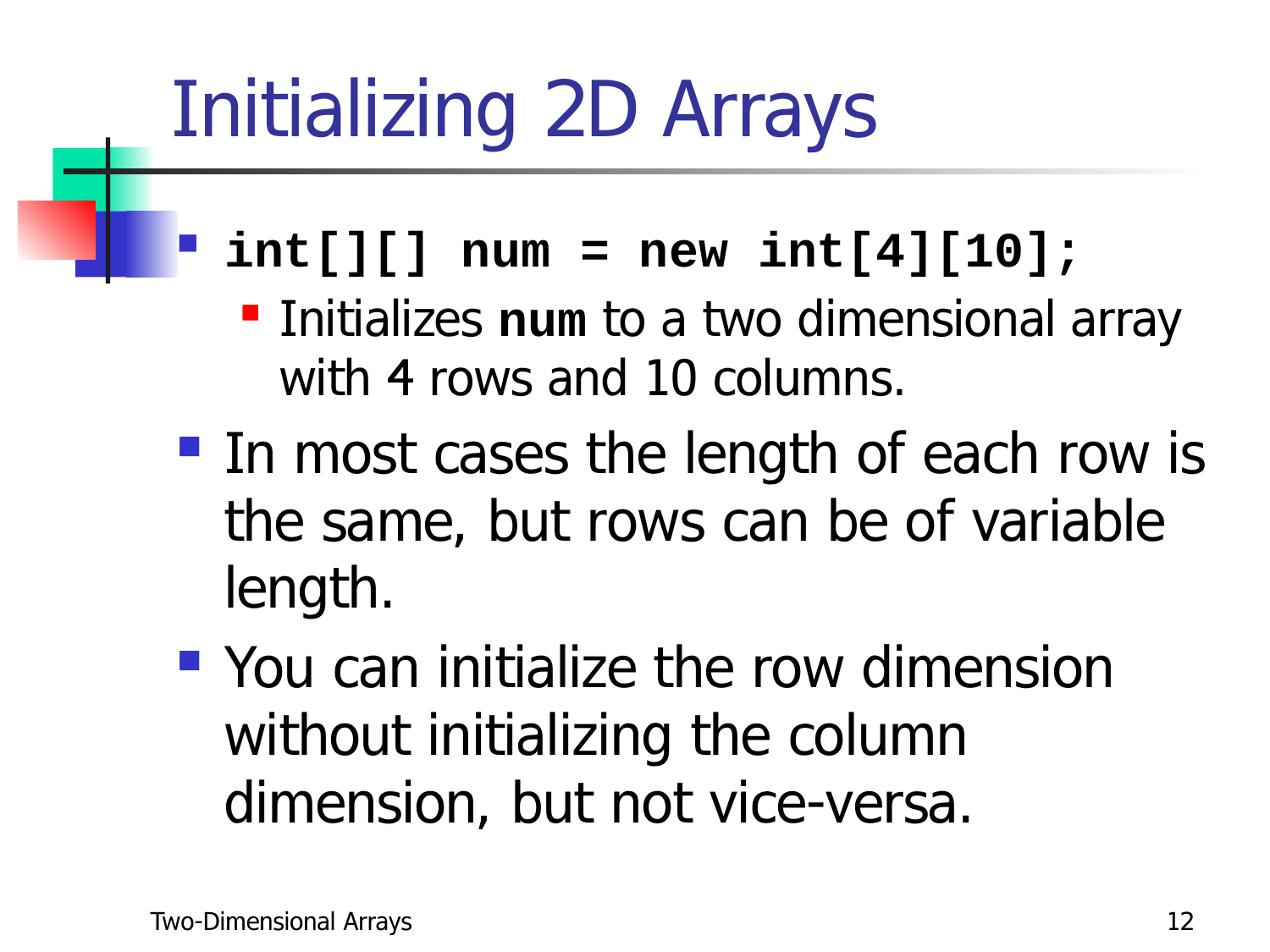

# Initializing 2D Arrays
int[][] num = new int[4][10];
Initializes num to a two dimensional array with 4 rows and 10 columns.
In most cases the length of each row is the same, but rows can be of variable length.
You can initialize the row dimension without initializing the column dimension, but not vice-versa.
Two-Dimensional Arrays
12